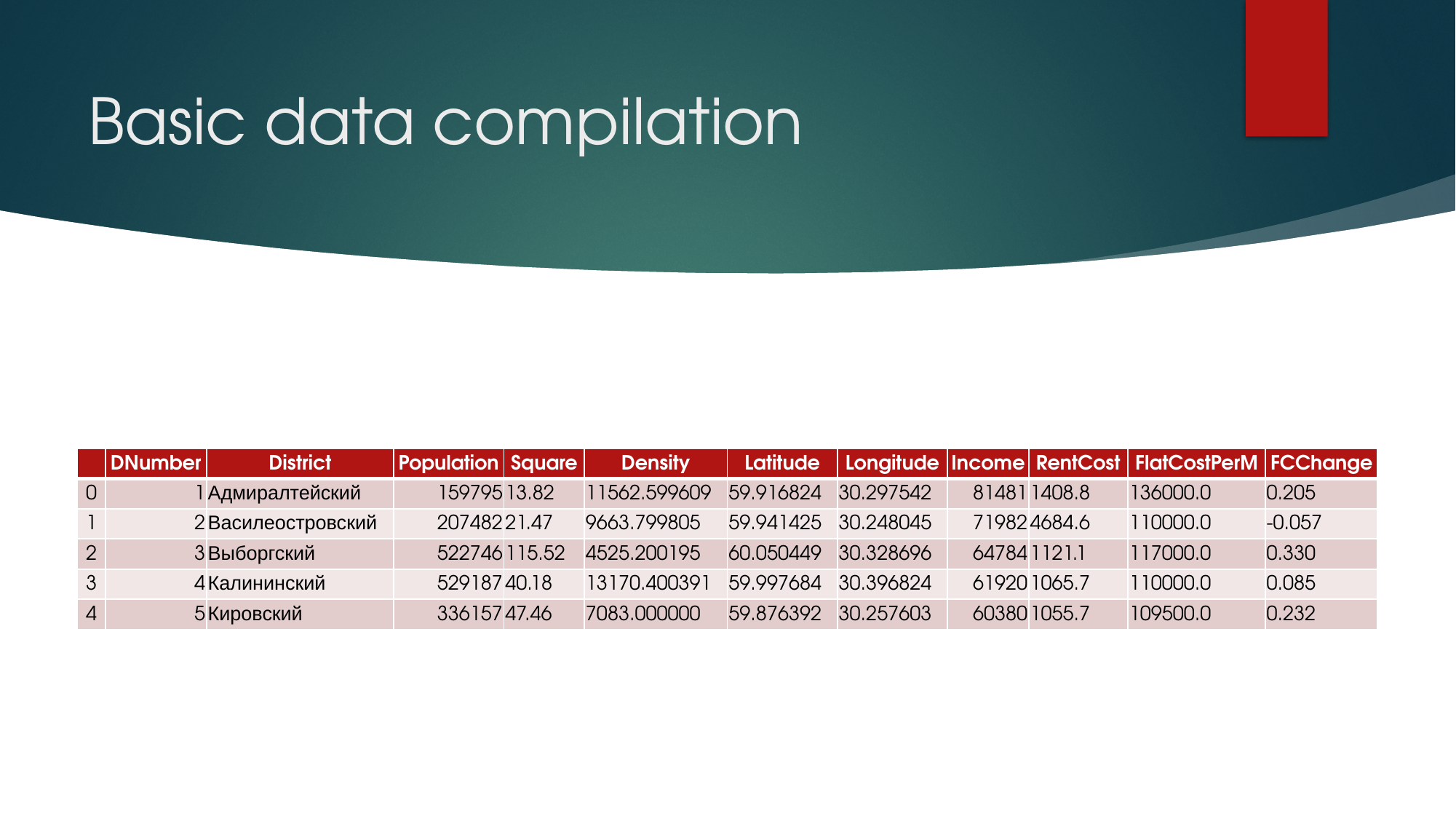

# Basic data compilation

|  | DNumber | District | Population | Square | Density | Latitude | Longitude | Income | RentCost | FlatCostPerM | FCChange |
| --- | --- | --- | --- | --- | --- | --- | --- | --- | --- | --- | --- |
| 0 | 1 | Адмиралтейский | 159795 | 13.82 | 11562.599609 | 59.916824 | 30.297542 | 81481 | 1408.8 | 136000.0 | 0.205 |
| 1 | 2 | Василеостровский | 207482 | 21.47 | 9663.799805 | 59.941425 | 30.248045 | 71982 | 4684.6 | 110000.0 | -0.057 |
| 2 | 3 | Выборгский | 522746 | 115.52 | 4525.200195 | 60.050449 | 30.328696 | 64784 | 1121.1 | 117000.0 | 0.330 |
| 3 | 4 | Калининский | 529187 | 40.18 | 13170.400391 | 59.997684 | 30.396824 | 61920 | 1065.7 | 110000.0 | 0.085 |
| 4 | 5 | Кировский | 336157 | 47.46 | 7083.000000 | 59.876392 | 30.257603 | 60380 | 1055.7 | 109500.0 | 0.232 |